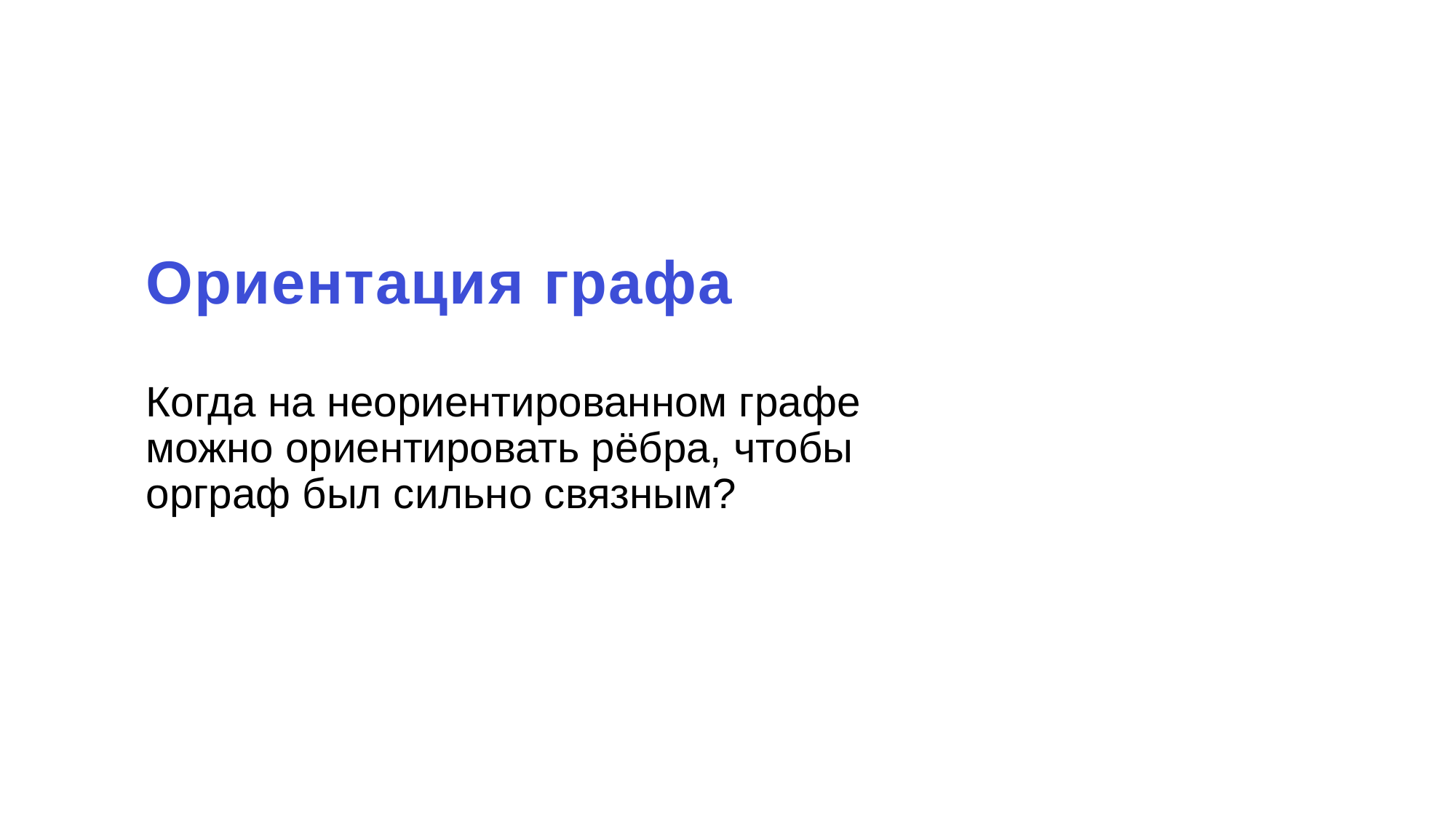

Ориентация графа
Когда на неориентированном графе можно ориентировать рёбра, чтобы орграф был сильно связным?